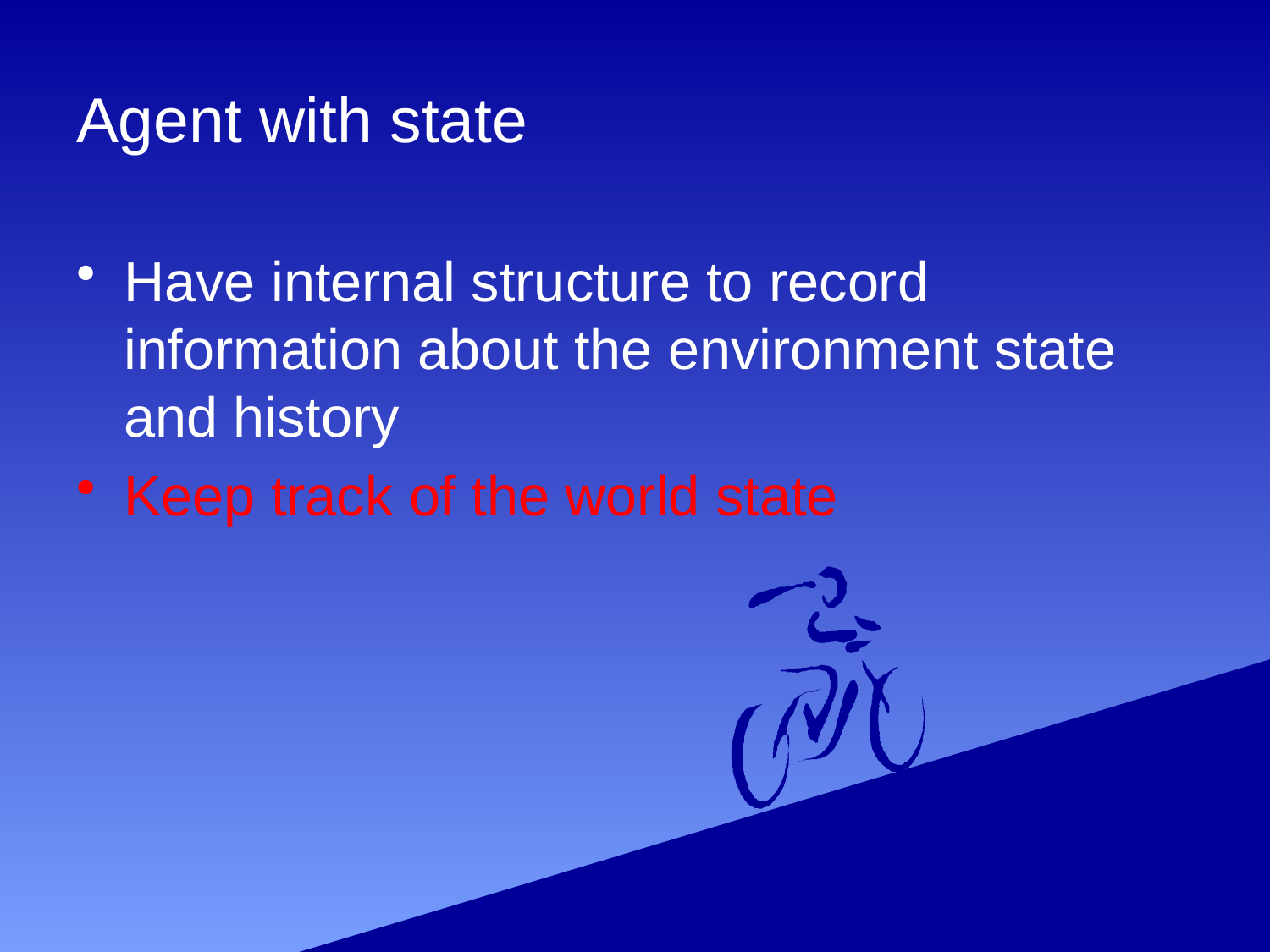

# Agent with state
Have internal structure to record information about the environment state and history
Keep track of the world state